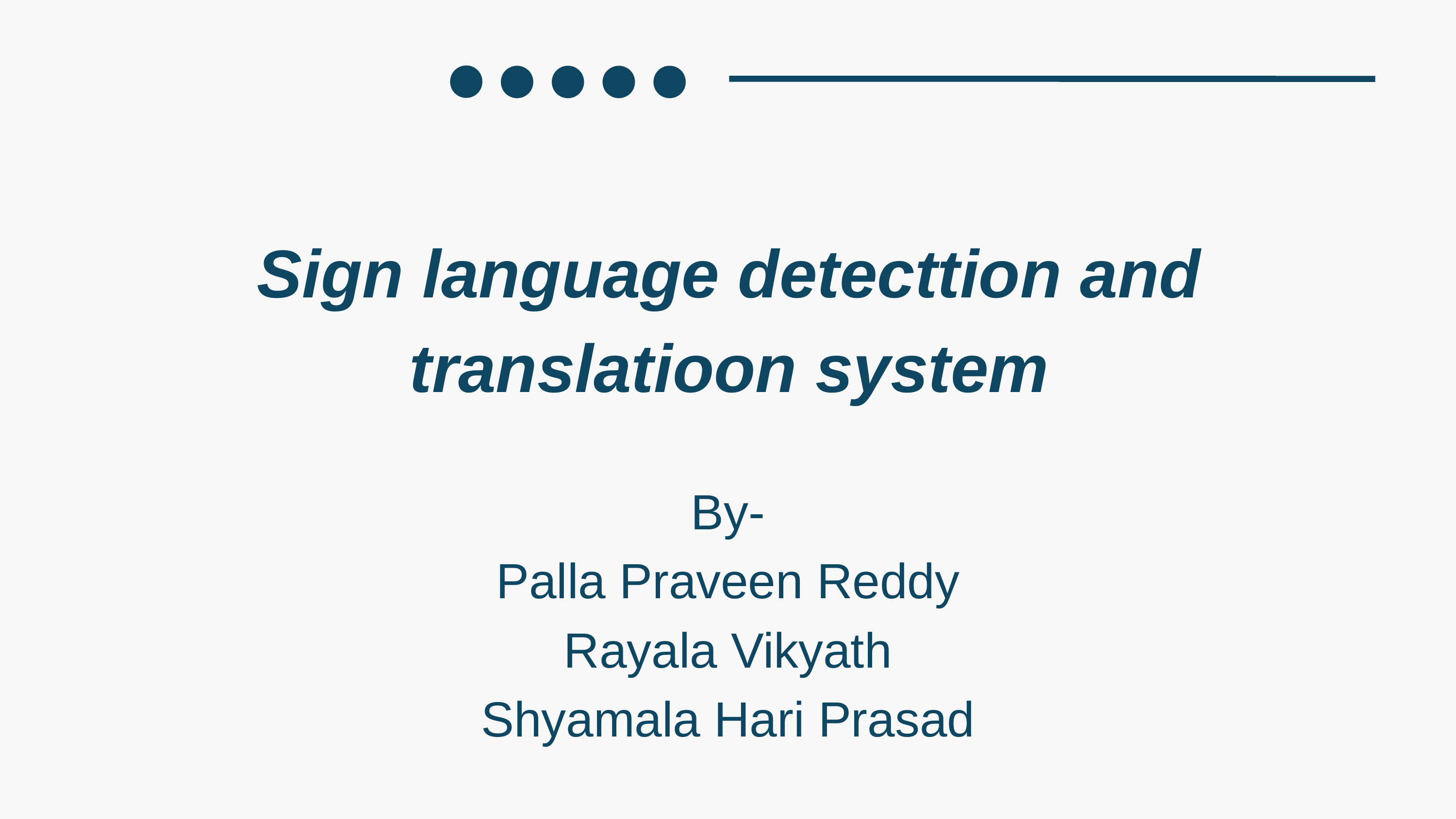

Sign language detecttion and translatioon system
By-
Palla Praveen Reddy
Rayala Vikyath
Shyamala Hari Prasad